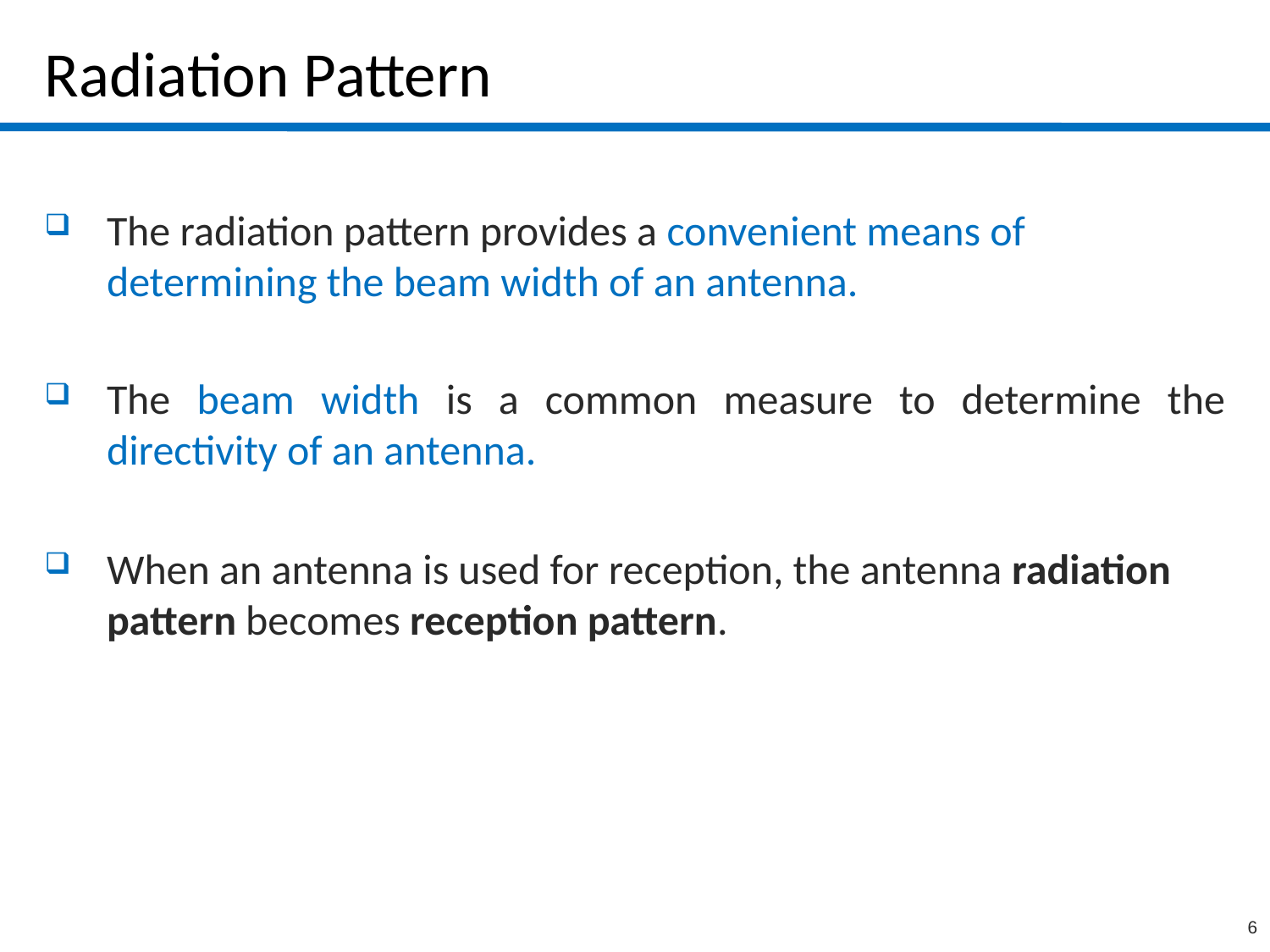

# Radiation Pattern

The radiation pattern provides a convenient means of determining the beam width of an antenna.

The beam width is a common measure to determine the directivity of an antenna.

When an antenna is used for reception, the antenna radiation pattern becomes reception pattern.
6